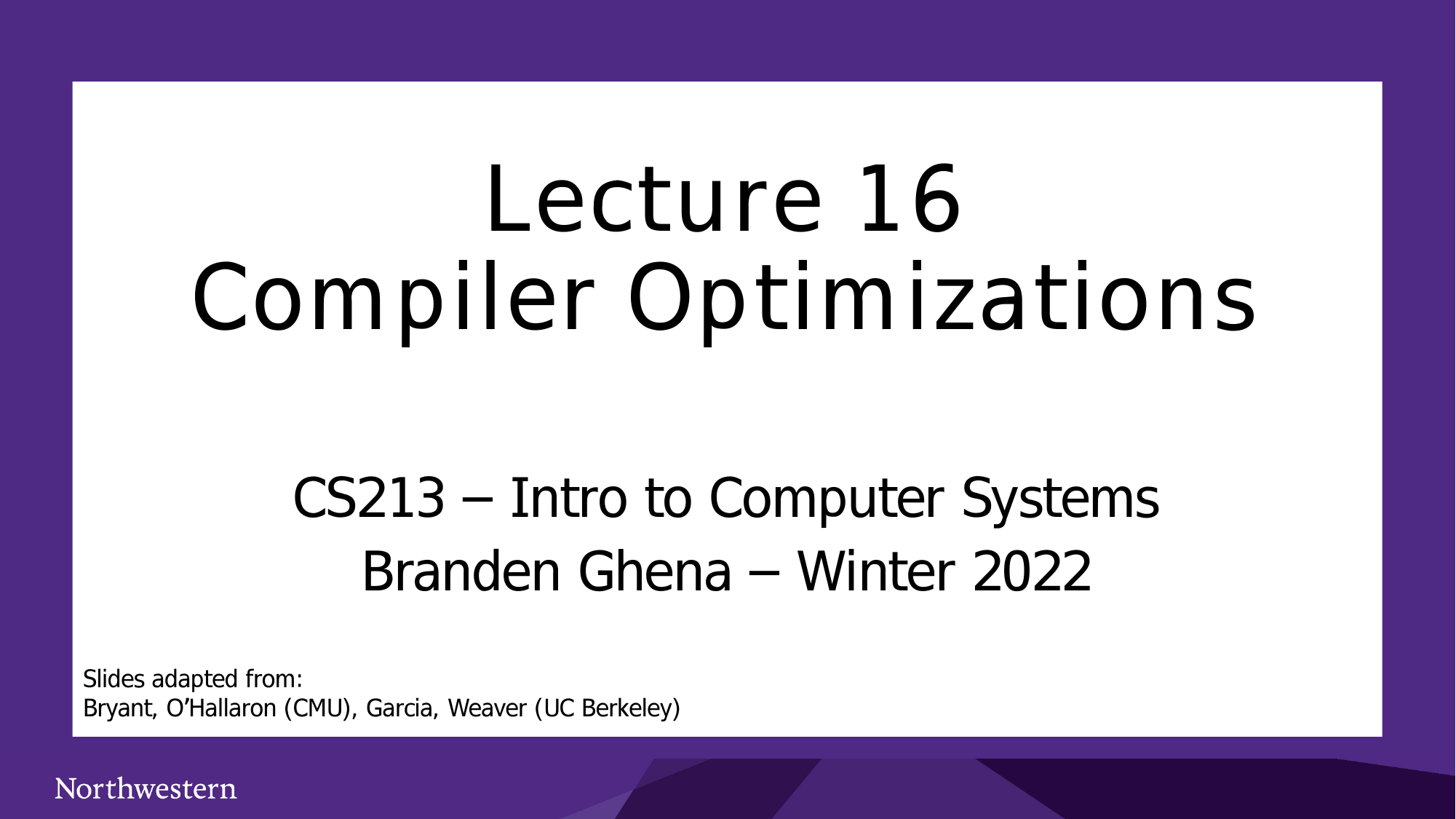

# Lecture 16 Compiler Optimizations
CS213 – Intro to Computer Systems
Branden Ghena – Winter 2022
Slides adapted from:
Bryant, O’Hallaron (CMU), Garcia, Weaver (UC Berkeley)